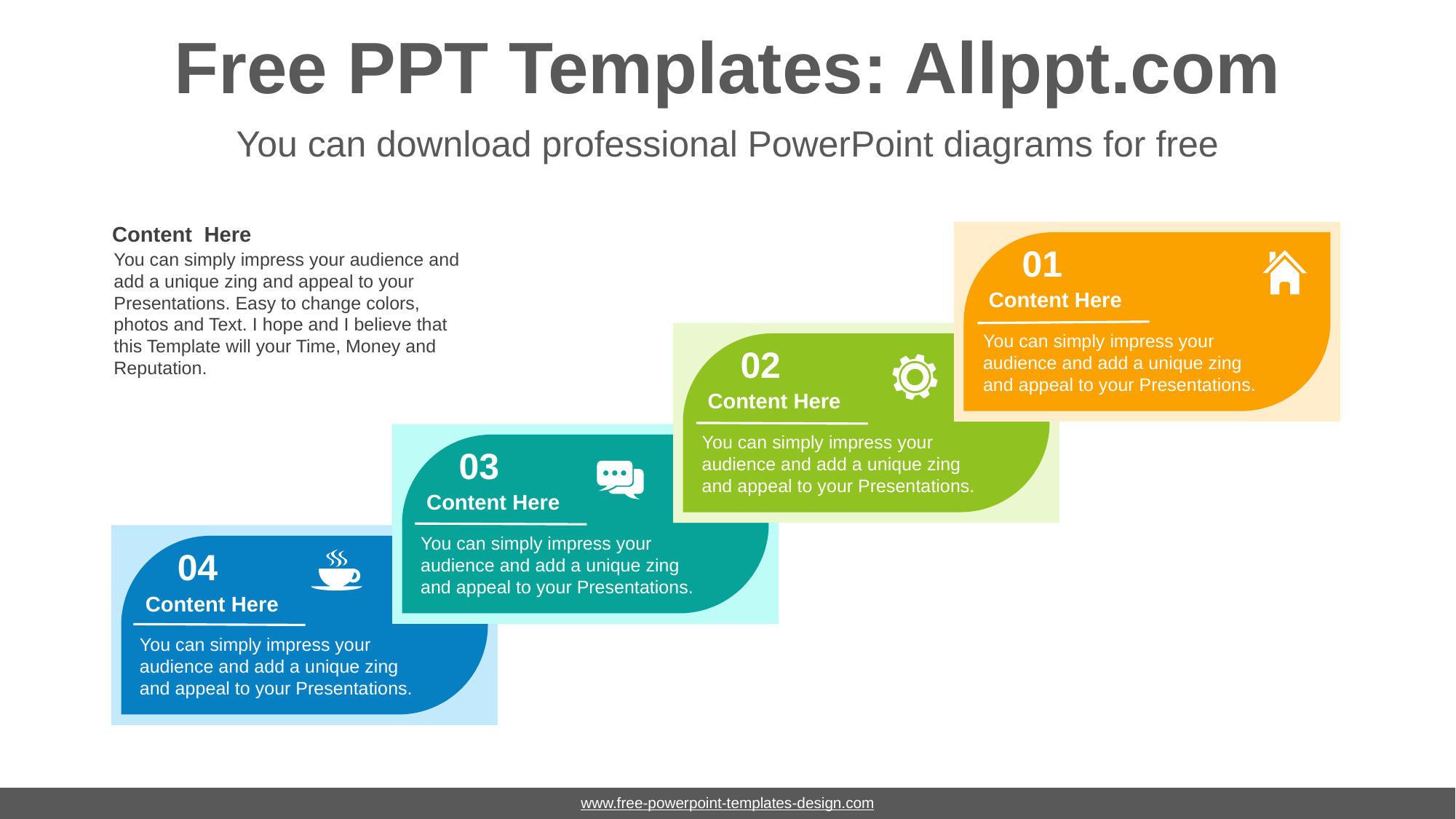

# Free PPT Templates: Allppt.com
You can download professional PowerPoint diagrams for free
Content  Here
You can simply impress your audience and add a unique zing and appeal to your Presentations. Easy to change colors, photos and Text. I hope and I believe that this Template will your Time, Money and Reputation.

01

Content Here

You can simply impress your audience and add a unique zing and appeal to your Presentations.
02

Content Here

You can simply impress your audience and add a unique zing and appeal to your Presentations.
03

Content Here

You can simply impress your audience and add a unique zing and appeal to your Presentations.
04

Content Here
You can simply impress your audience and add a unique zing and appeal to your Presentations.
www.free-powerpoint-templates-design.com